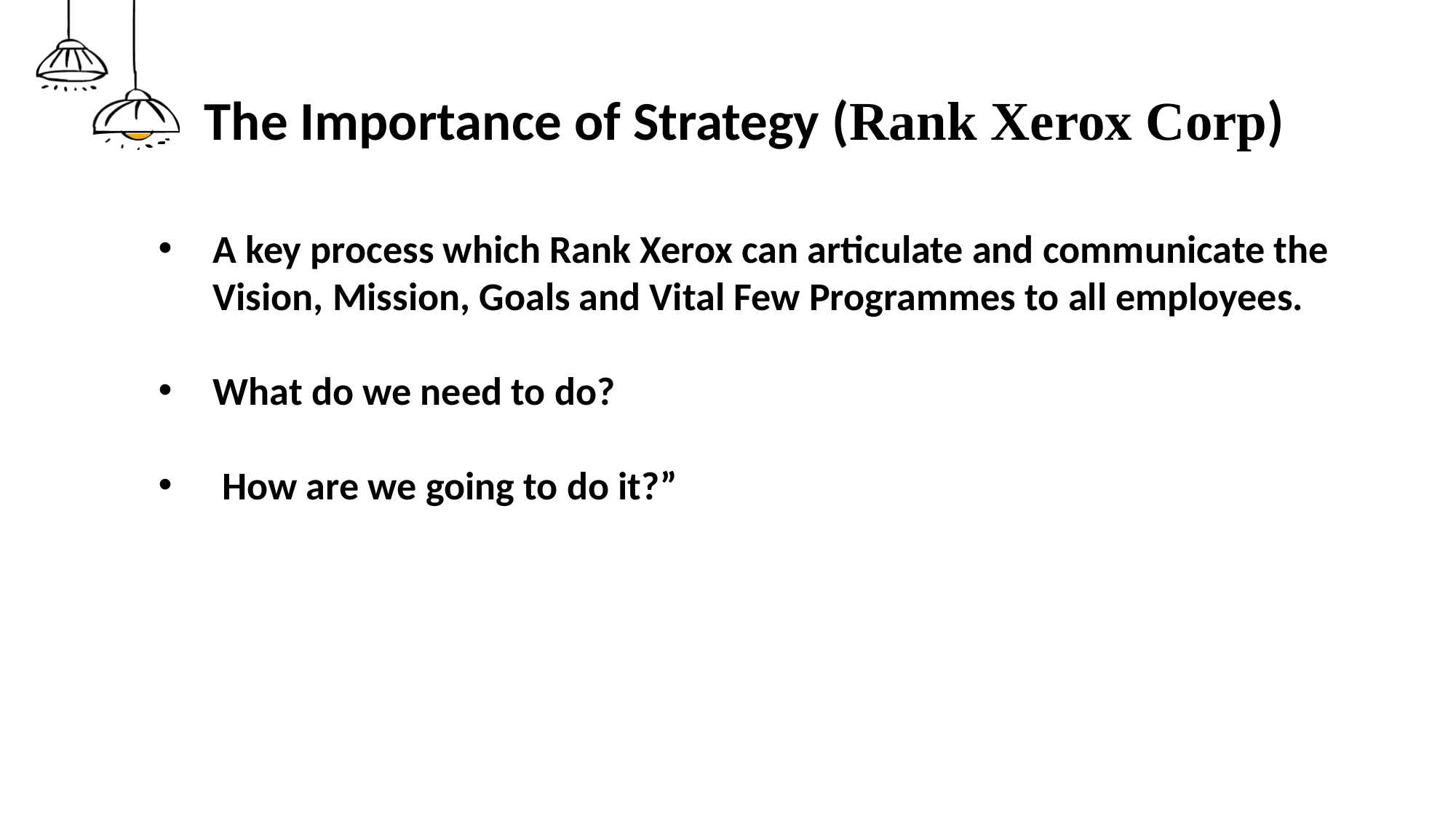

# The Importance of Strategy (Rank Xerox Corp)
A key process which Rank Xerox can articulate and communicate the Vision, Mission, Goals and Vital Few Programmes to all employees.

What do we need to do?

 How are we going to do it?”